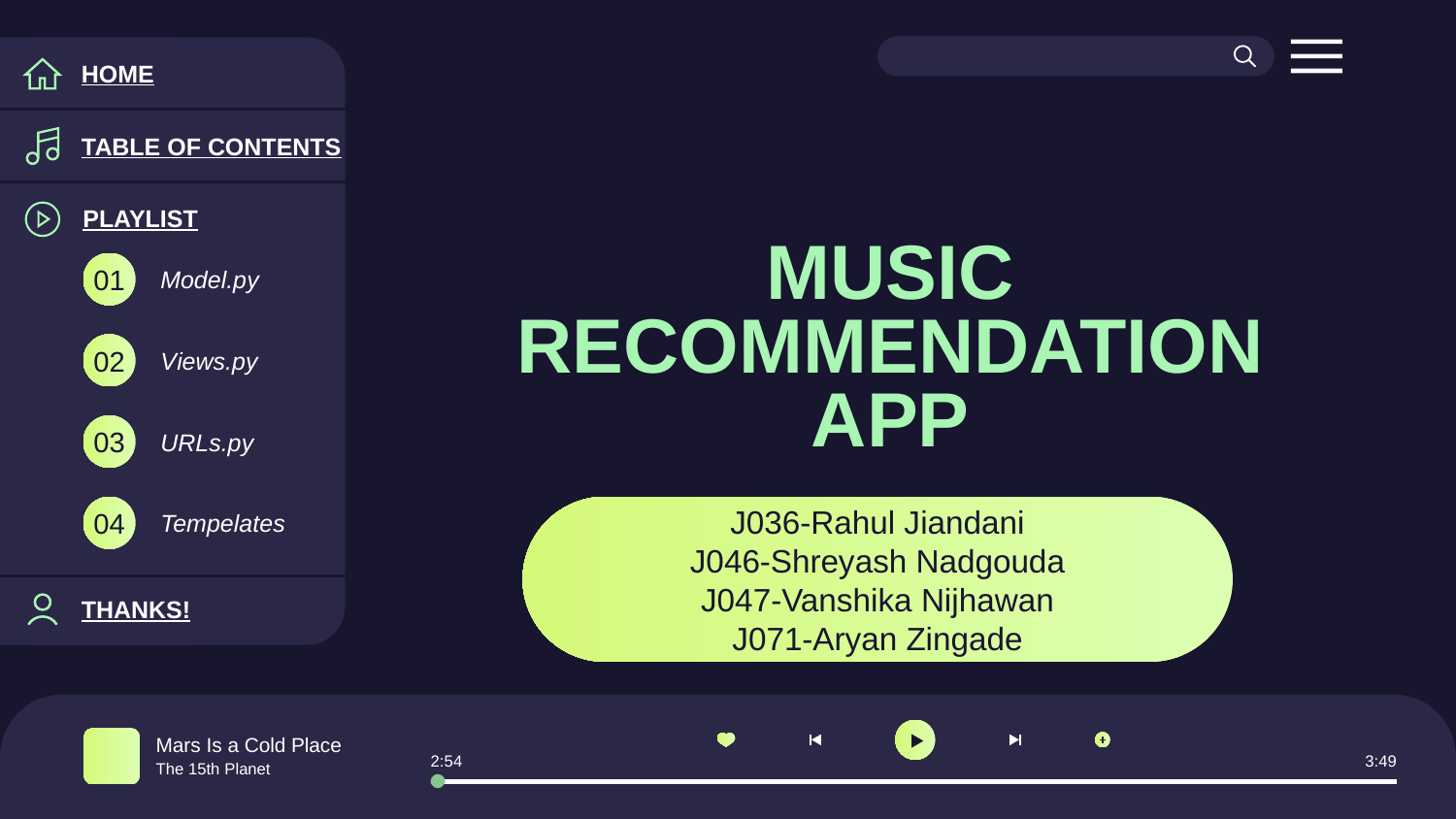

HOME

# MUSIC RECOMMENDATION APP
TABLE OF CONTENTS

PLAYLIST

Model.py
01
Views.py
02
URLs.py
03
Tempelates
04

J036-Rahul Jiandani
J046-Shreyash Nadgouda
J047-Vanshika Nijhawan
J071-Aryan Zingade
THANKS!